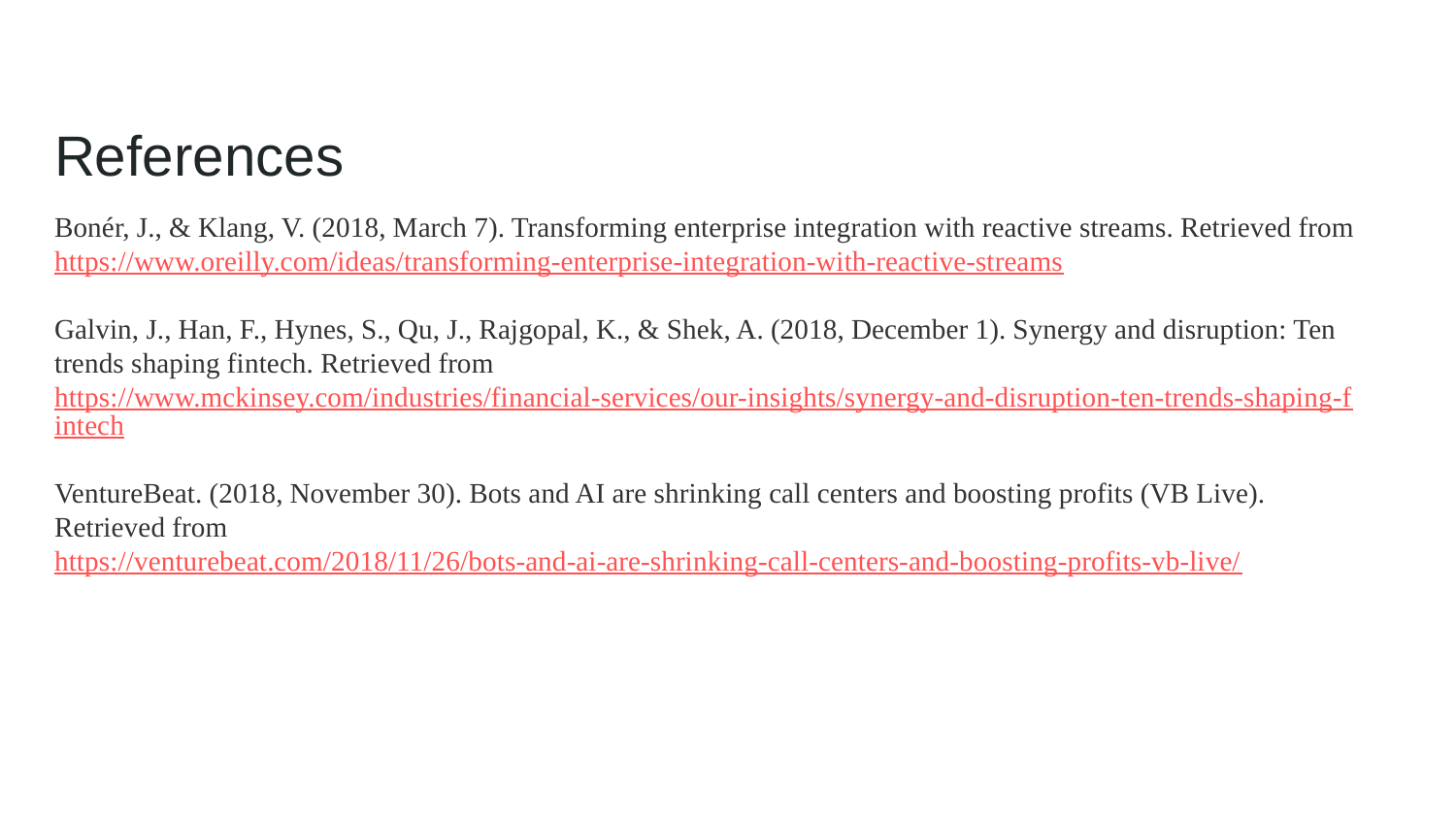

# References
Bonér, J., & Klang, V. (2018, March 7). Transforming enterprise integration with reactive streams. Retrieved from https://www.oreilly.com/ideas/transforming-enterprise-integration-with-reactive-streams

Galvin, J., Han, F., Hynes, S., Qu, J., Rajgopal, K., & Shek, A. (2018, December 1). Synergy and disruption: Ten trends shaping fintech. Retrieved from https://www.mckinsey.com/industries/financial-services/our-insights/synergy-and-disruption-ten-trends-shaping-fintech

VentureBeat. (2018, November 30). Bots and AI are shrinking call centers and boosting profits (VB Live). Retrieved from https://venturebeat.com/2018/11/26/bots-and-ai-are-shrinking-call-centers-and-boosting-profits-vb-live/